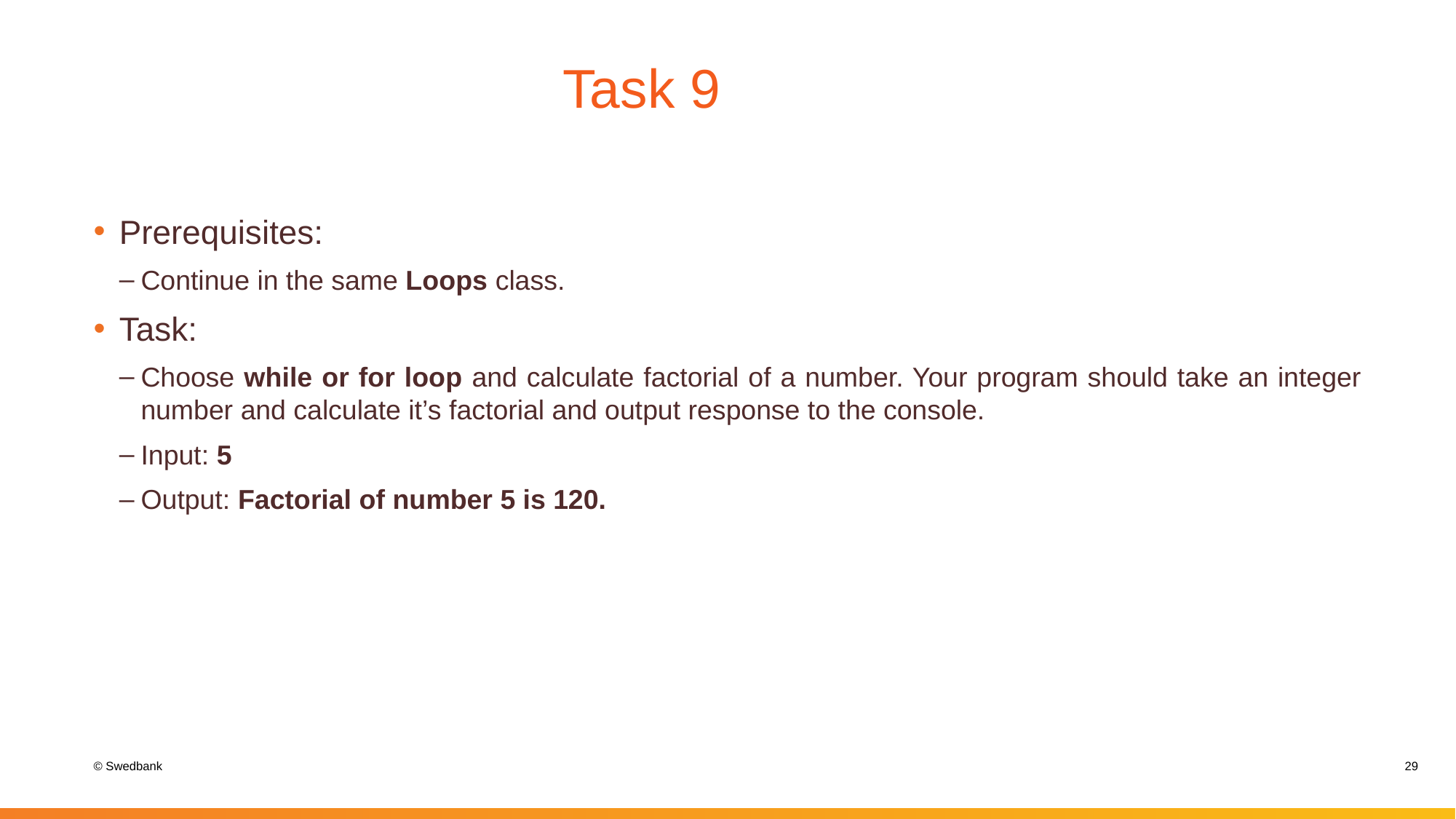

# Task 9
Prerequisites:
Continue in the same Loops class.
Task:
Choose while or for loop and calculate factorial of a number. Your program should take an integer number and calculate it’s factorial and output response to the console.
Input: 5
Output: Factorial of number 5 is 120.

29